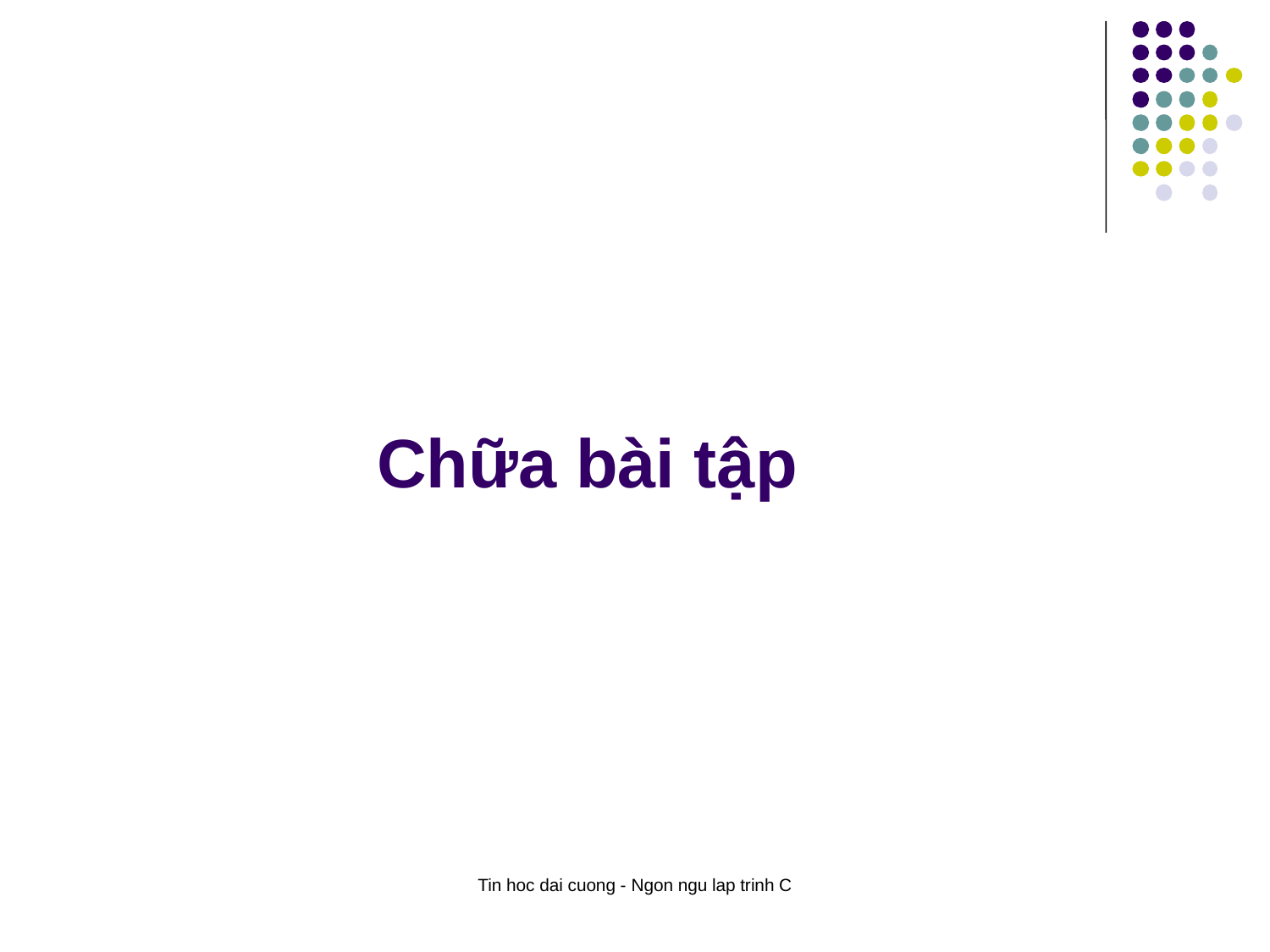

# Chữa bài tập
Tin hoc dai cuong - Ngon ngu lap trinh C